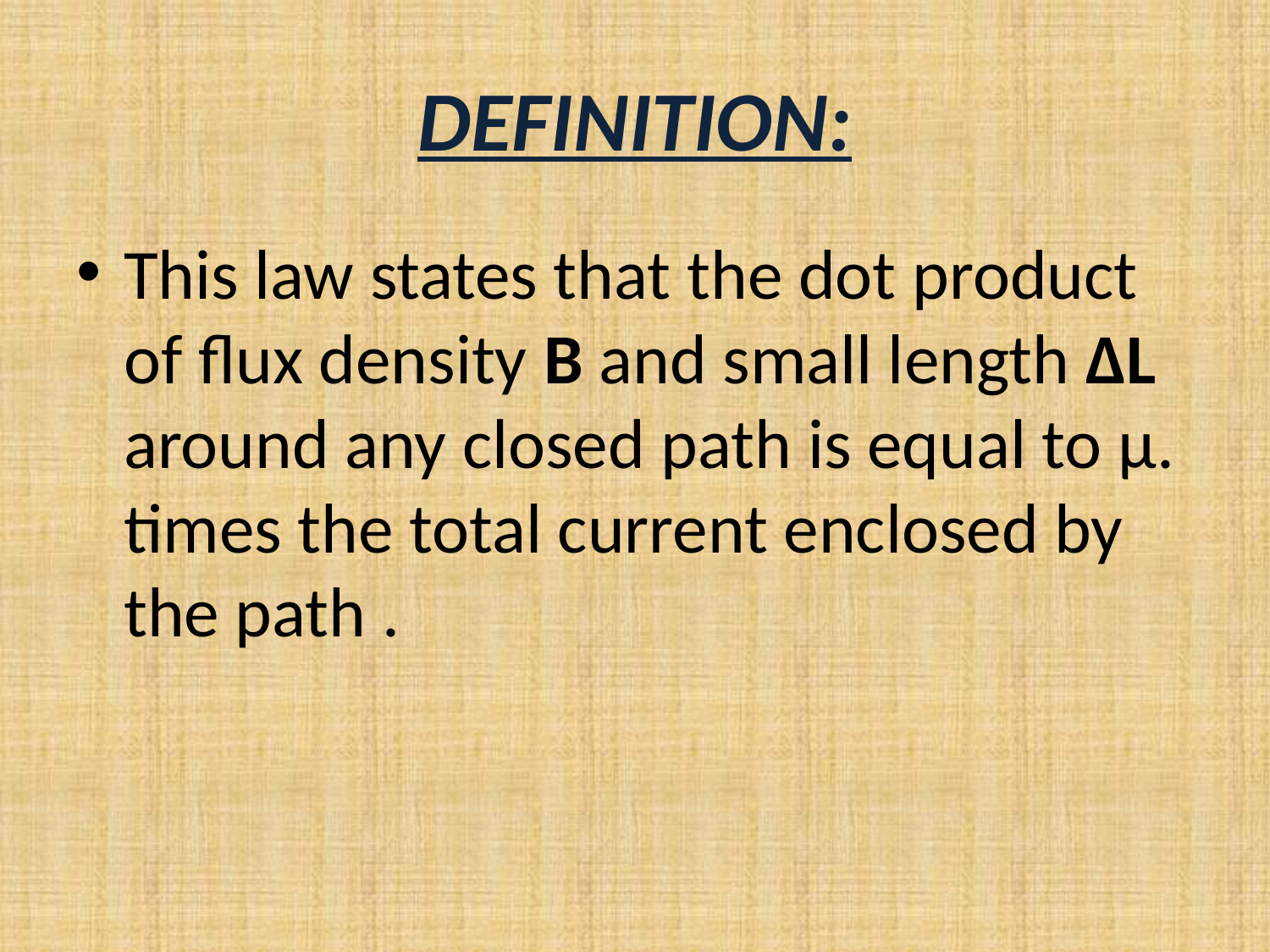

# DEFINITION:
This law states that the dot product of flux density B and small length ∆L around any closed path is equal to µ. times the total current enclosed by the path .